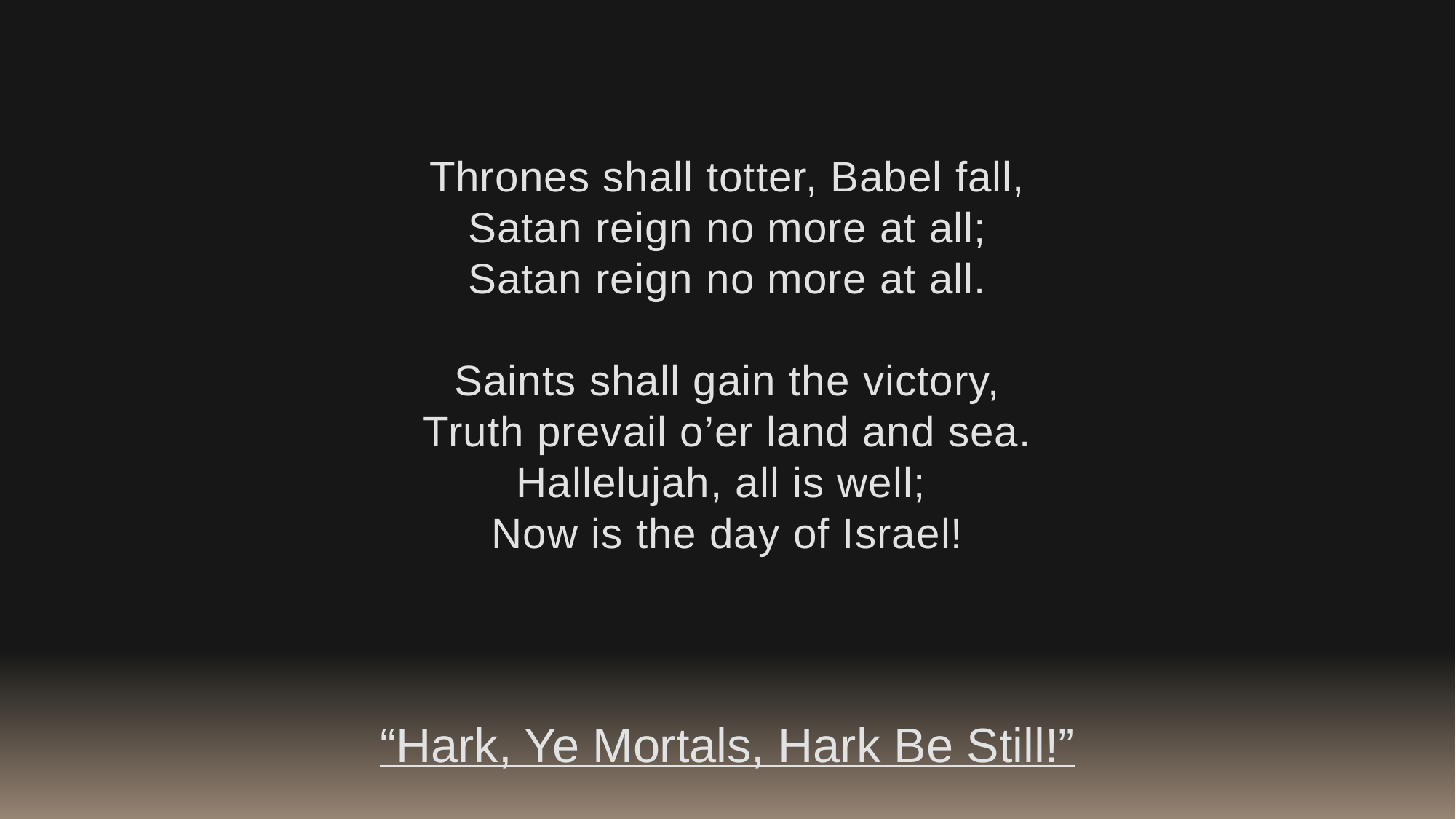

Thrones shall totter, Babel fall,
Satan reign no more at all;
Satan reign no more at all.

Saints shall gain the victory,
Truth prevail o’er land and sea.
Hallelujah, all is well;
Now is the day of Israel!

“Hark, Ye Mortals, Hark Be Still!”